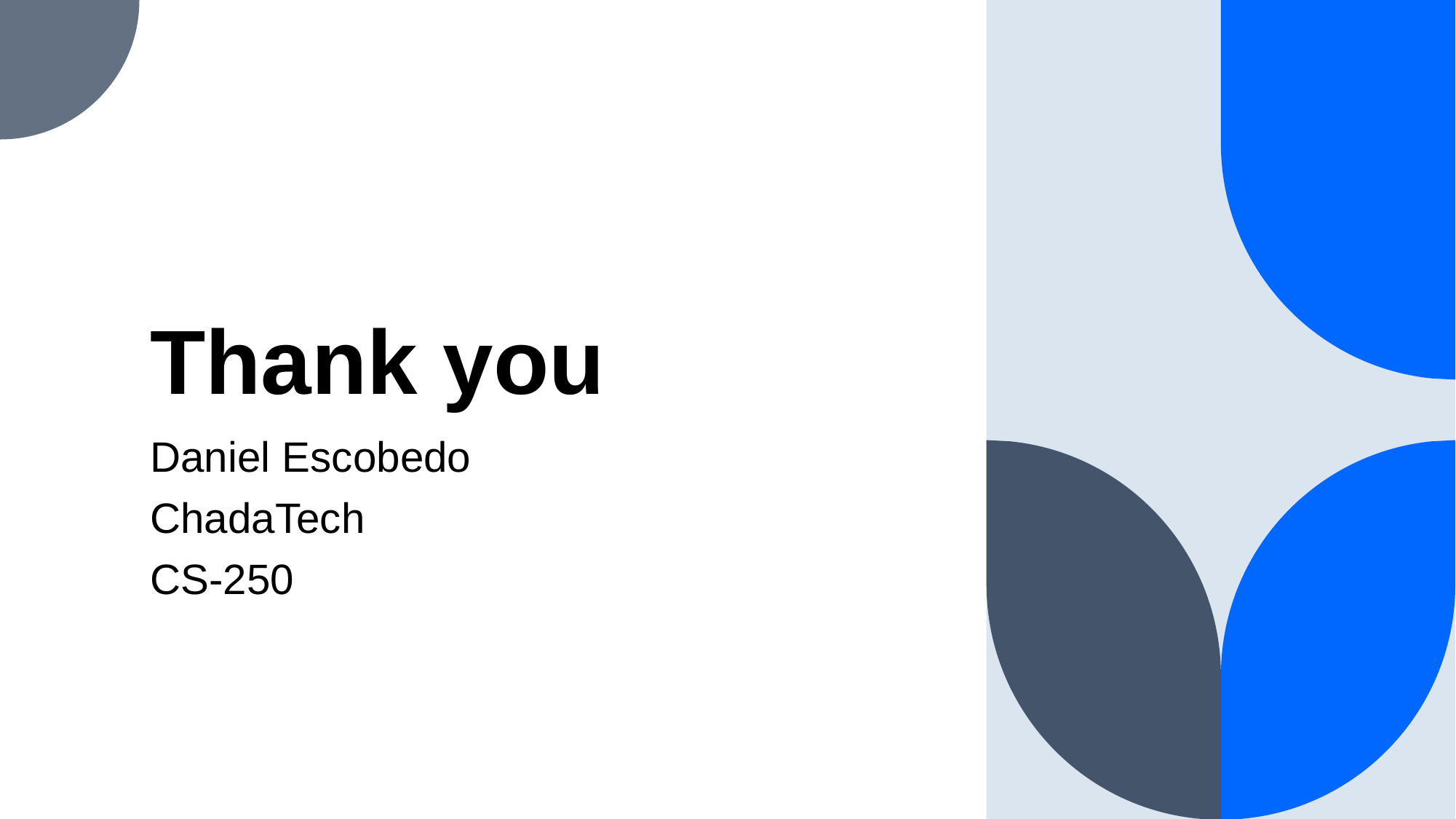

# Thank you
Daniel Escobedo
ChadaTech
CS-250